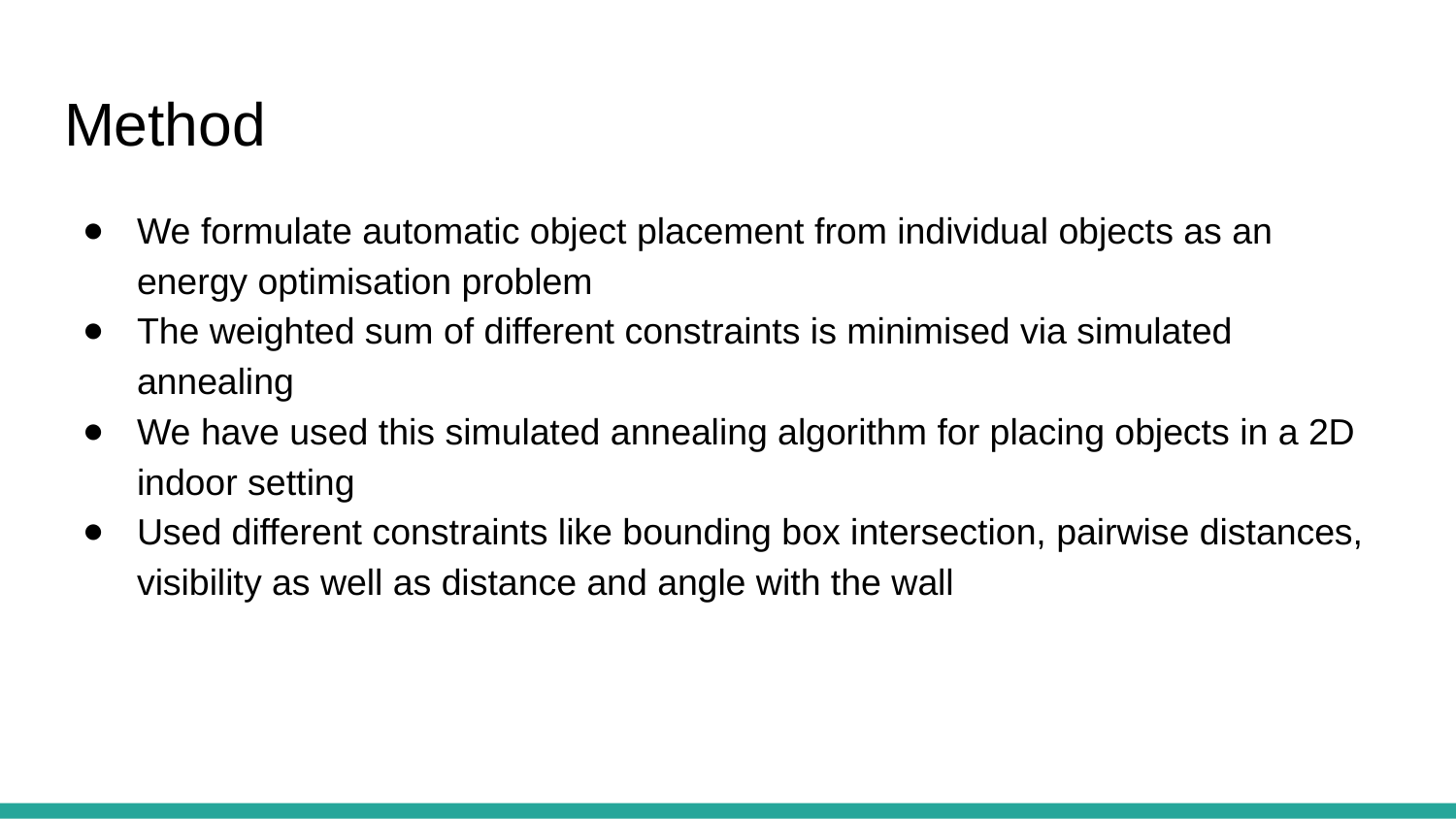

# Method
We formulate automatic object placement from individual objects as an energy optimisation problem
The weighted sum of different constraints is minimised via simulated annealing
We have used this simulated annealing algorithm for placing objects in a 2D indoor setting
Used different constraints like bounding box intersection, pairwise distances, visibility as well as distance and angle with the wall